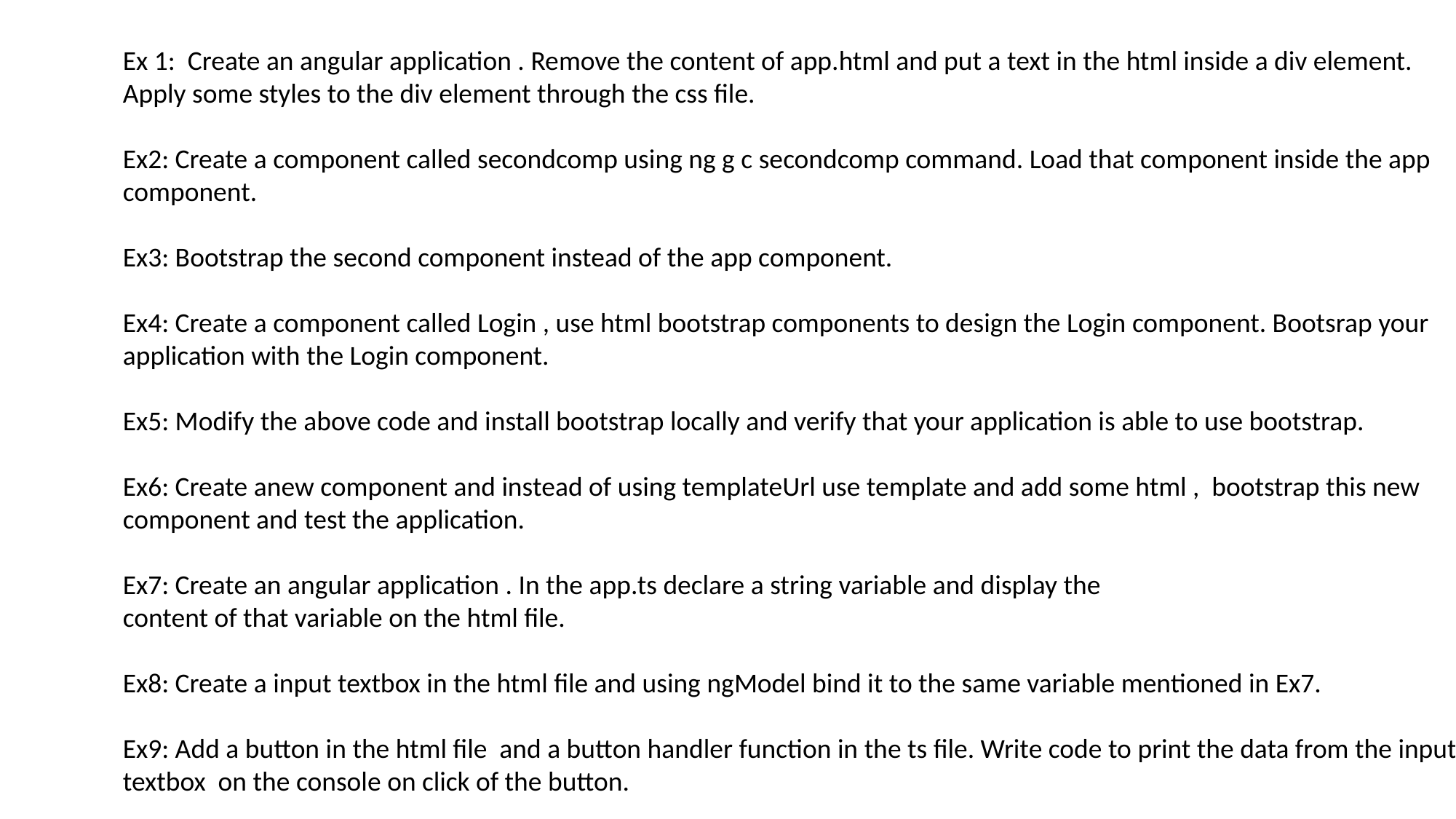

Ex 1:  Create an angular application . Remove the content of app.html and put a text in the html inside a div element.
Apply some styles to the div element through the css file.

Ex2: Create a component called secondcomp using ng g c secondcomp command. Load that component inside the app component.

Ex3: Bootstrap the second component instead of the app component.

Ex4: Create a component called Login , use html bootstrap components to design the Login component. Bootsrap your application with the Login component.

Ex5: Modify the above code and install bootstrap locally and verify that your application is able to use bootstrap.

Ex6: Create anew component and instead of using templateUrl use template and add some html ,  bootstrap this new component and test the application.

Ex7: Create an angular application . In the app.ts declare a string variable and display the
content of that variable on the html file.

Ex8: Create a input textbox in the html file and using ngModel bind it to the same variable mentioned in Ex7.

Ex9: Add a button in the html file  and a button handler function in the ts file. Write code to print the data from the input textbox  on the console on click of the button.